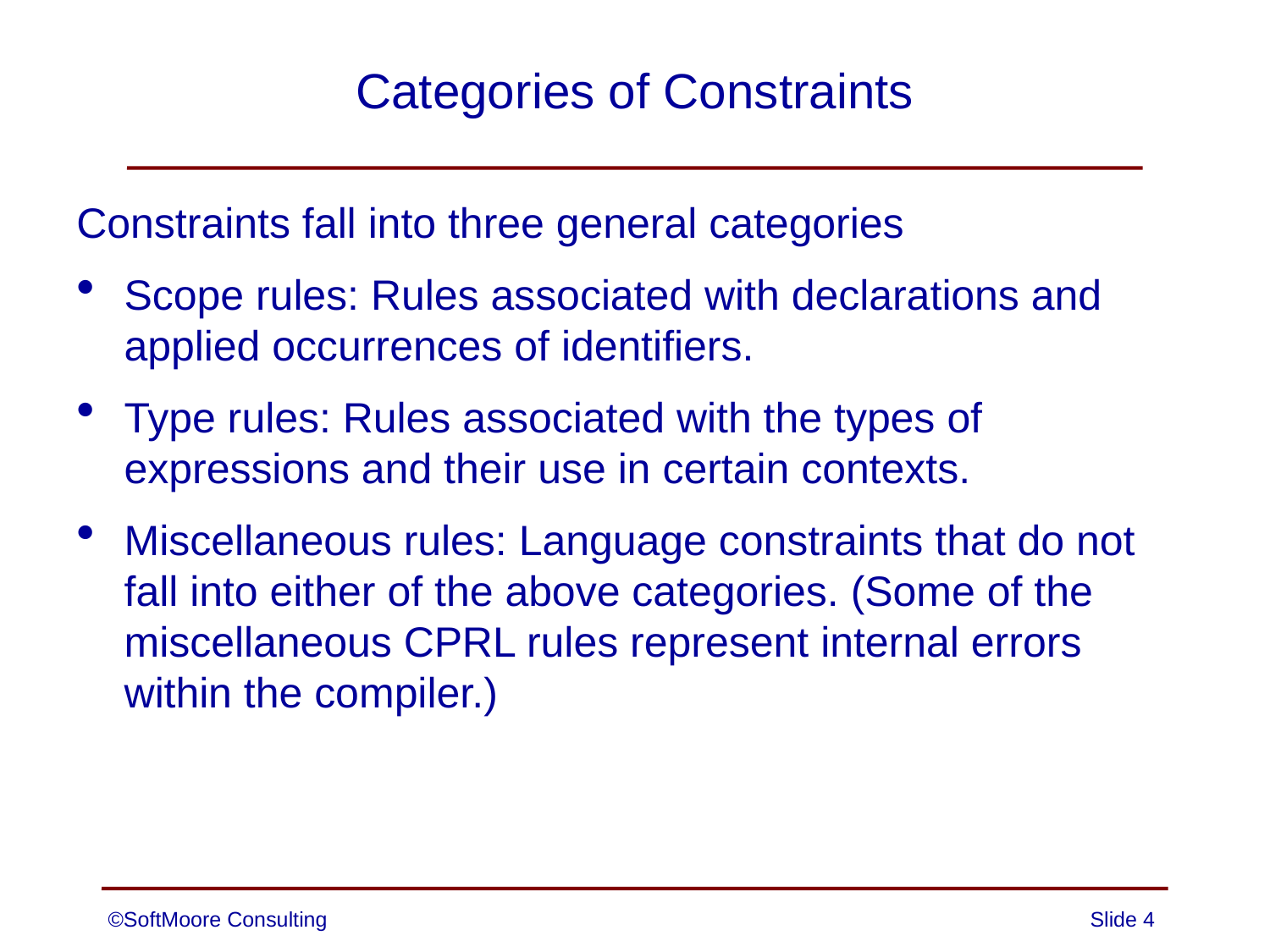

# Categories of Constraints
Constraints fall into three general categories
Scope rules: Rules associated with declarations and applied occurrences of identifiers.
Type rules: Rules associated with the types of expressions and their use in certain contexts.
Miscellaneous rules: Language constraints that do not fall into either of the above categories. (Some of the miscellaneous CPRL rules represent internal errors within the compiler.)
©SoftMoore Consulting
Slide 4